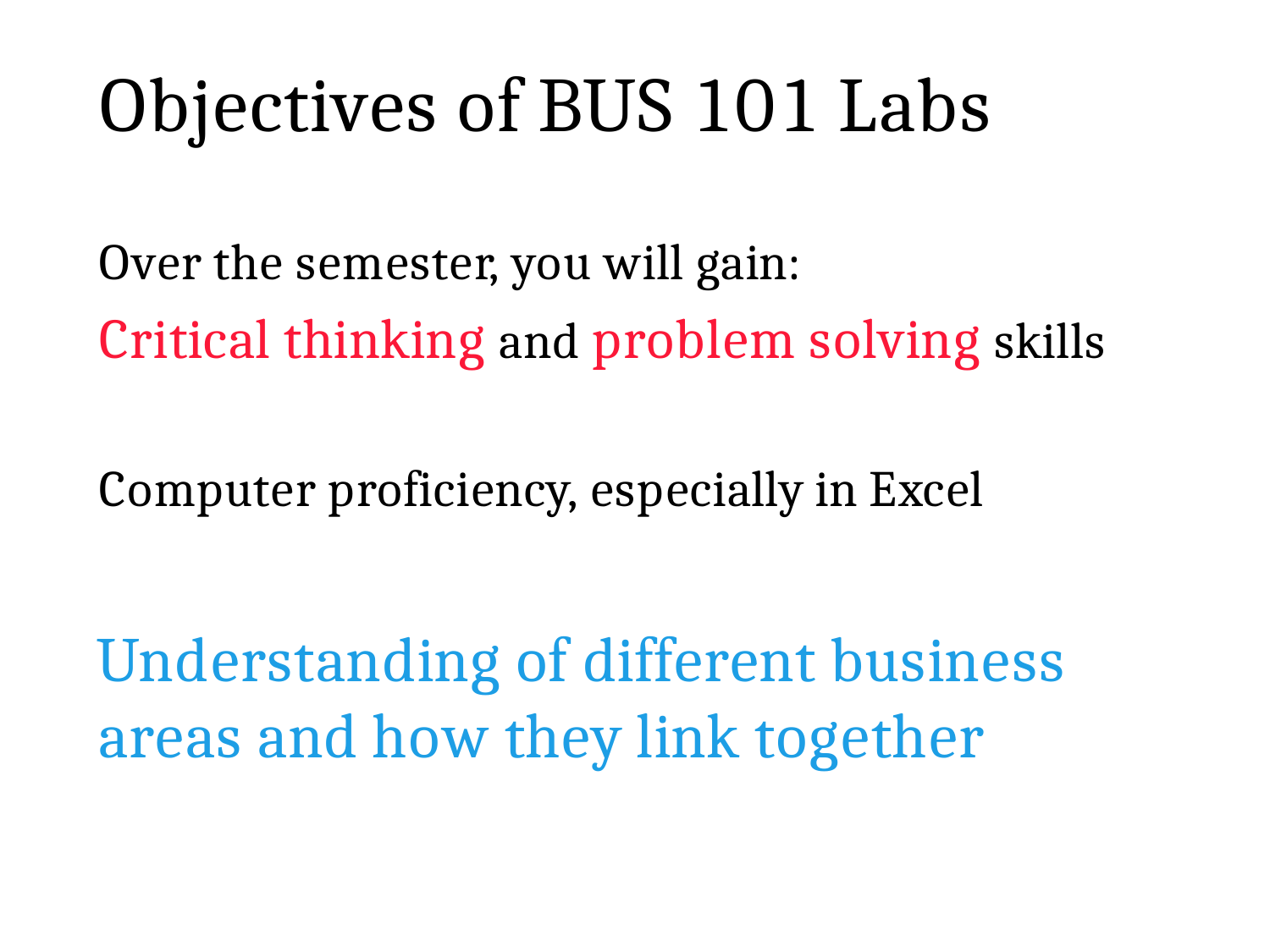

# Objectives of BUS 101 Labs
5
Over the semester, you will gain:
Critical thinking and problem solving skills

Computer proficiency, especially in Excel

Understanding of different business areas and how they link together